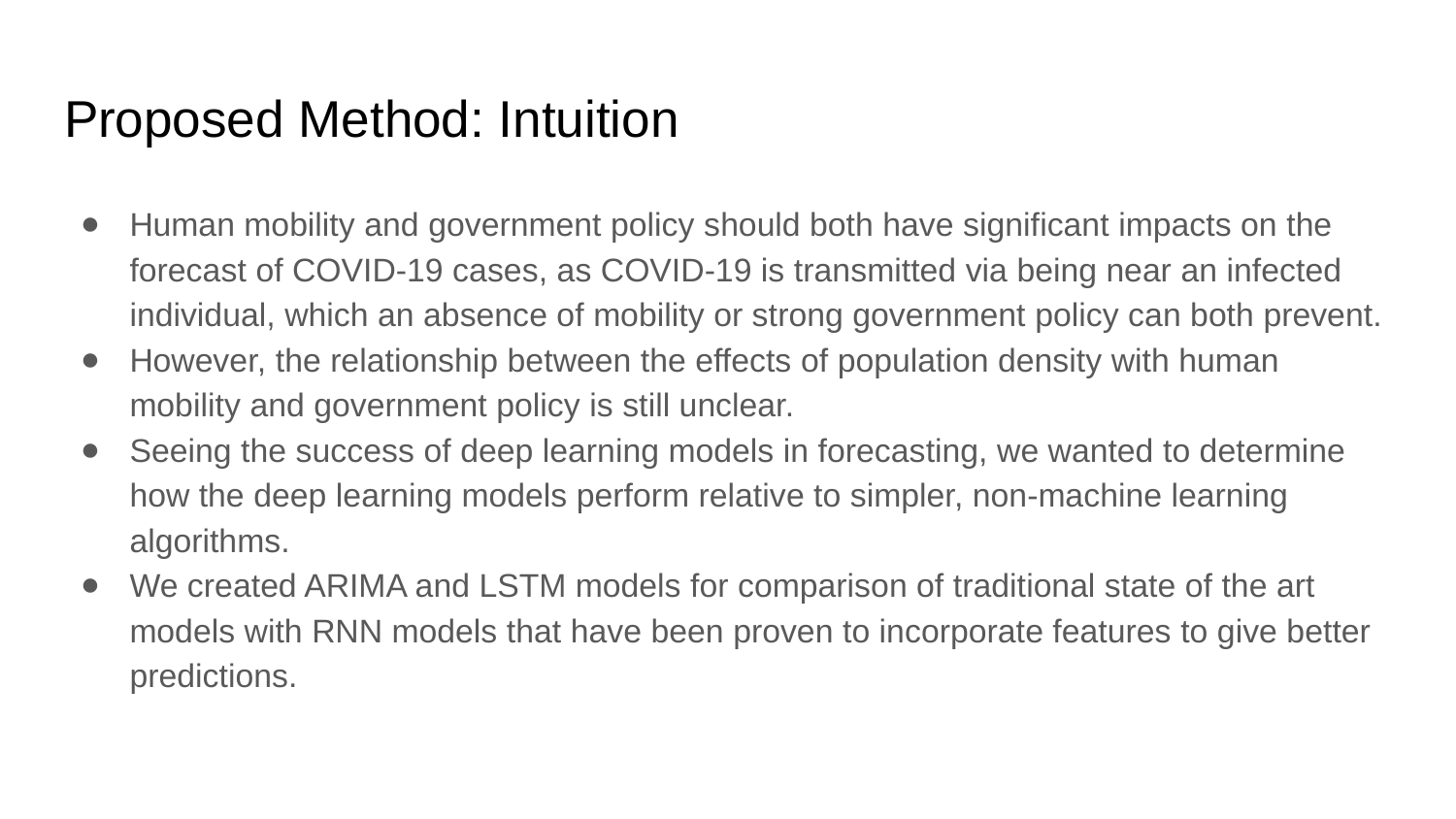

# Proposed Method: Intuition
Human mobility and government policy should both have significant impacts on the forecast of COVID-19 cases, as COVID-19 is transmitted via being near an infected individual, which an absence of mobility or strong government policy can both prevent.
However, the relationship between the effects of population density with human mobility and government policy is still unclear.
Seeing the success of deep learning models in forecasting, we wanted to determine how the deep learning models perform relative to simpler, non-machine learning algorithms.
We created ARIMA and LSTM models for comparison of traditional state of the art models with RNN models that have been proven to incorporate features to give better predictions.